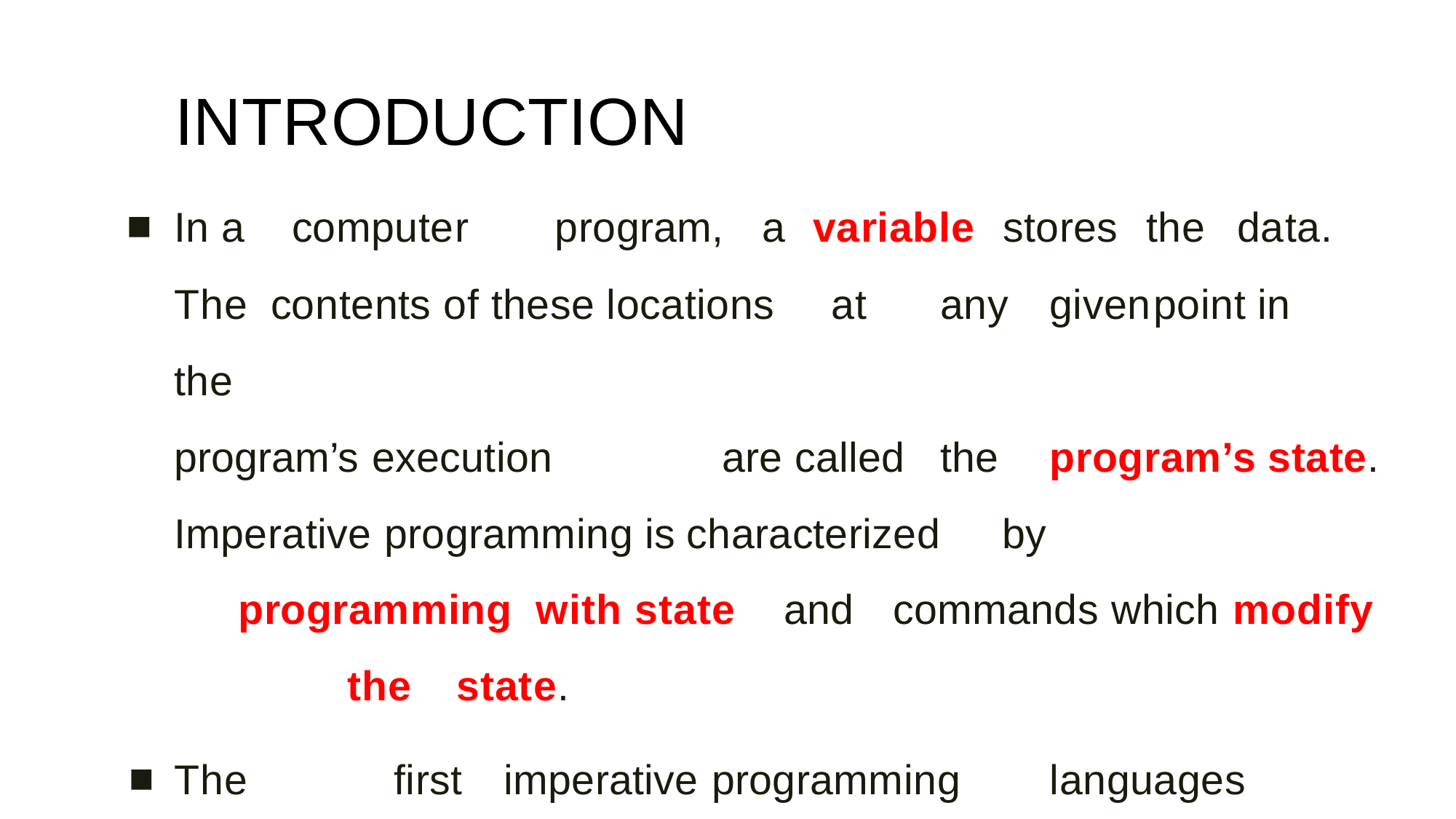

# INTRODUCTION
In		a	computer	program,	a	variable	stores	the	data.	The  contents of these locations		at	any	givenpoint in		the
program’s execution	are called	the	program’s	state.
Imperative programming is characterized	by	programming  with state	and	commands which modify	the	state.
The	first	imperative programming	languages	were  machinelanguages.